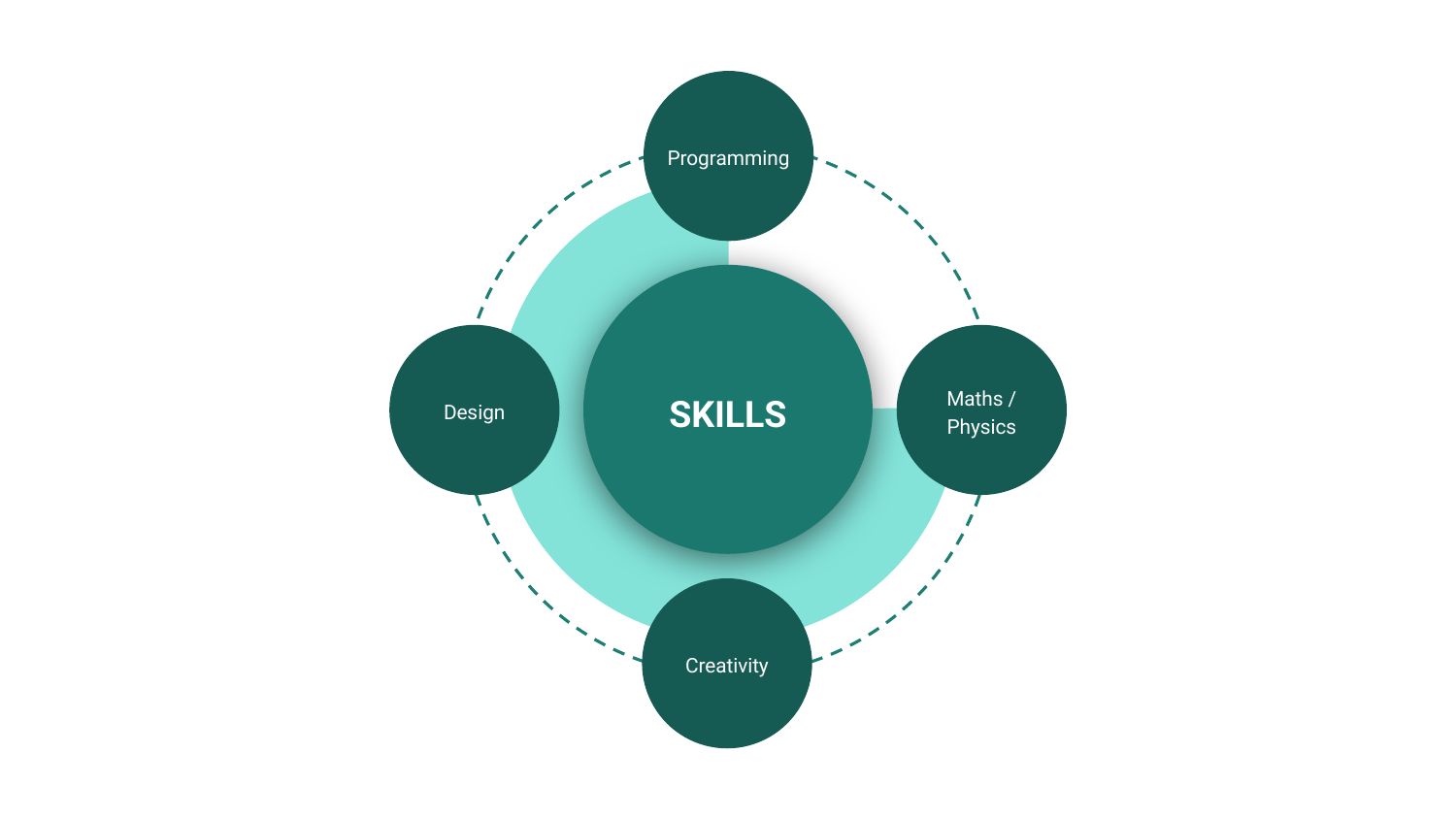

Programming

SKILLS

Design

Maths /
Physics

Creativity